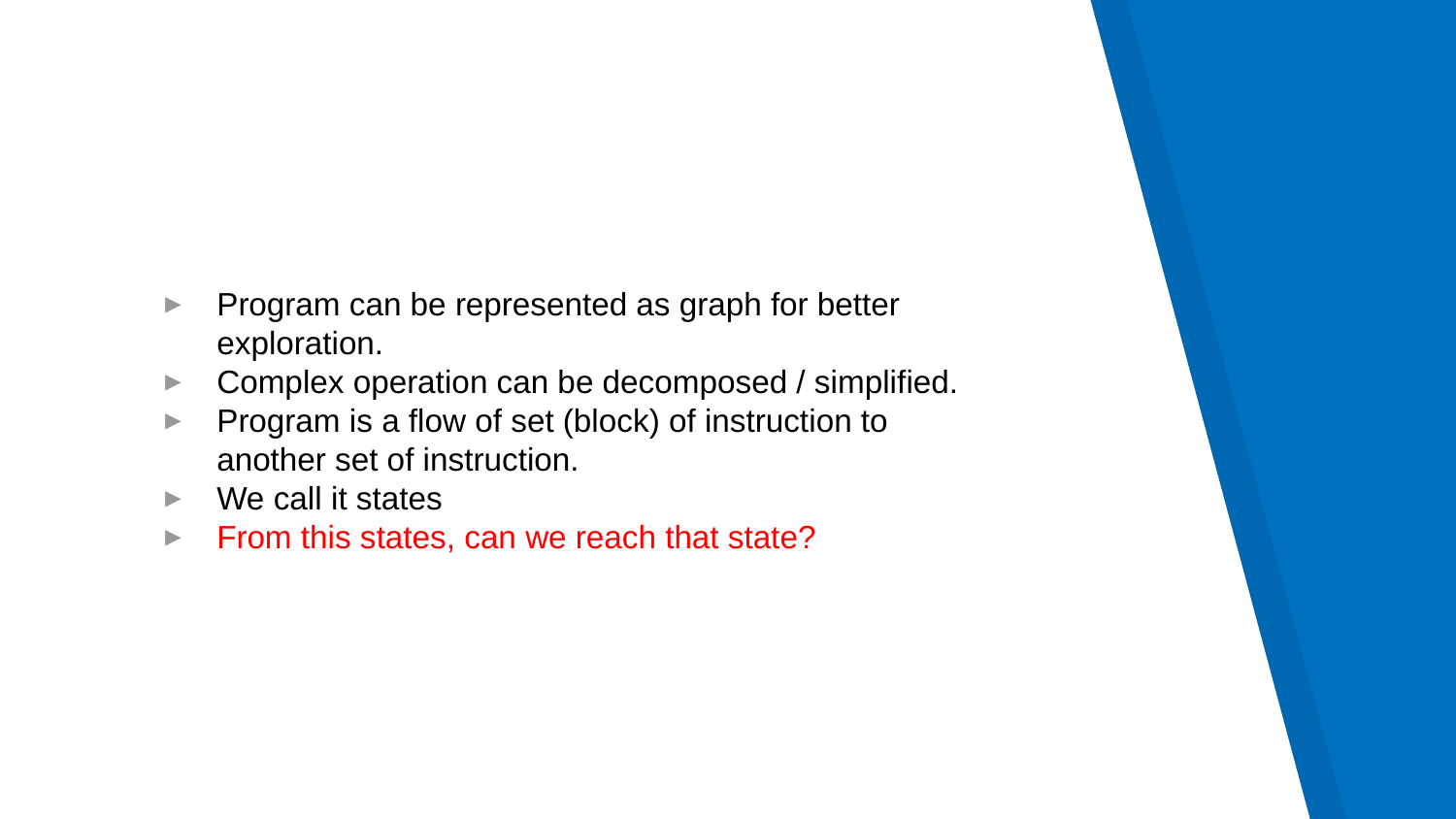

#
Program can be represented as graph for better exploration.
Complex operation can be decomposed / simplified.
Program is a flow of set (block) of instruction to another set of instruction.
We call it states
From this states, can we reach that state?